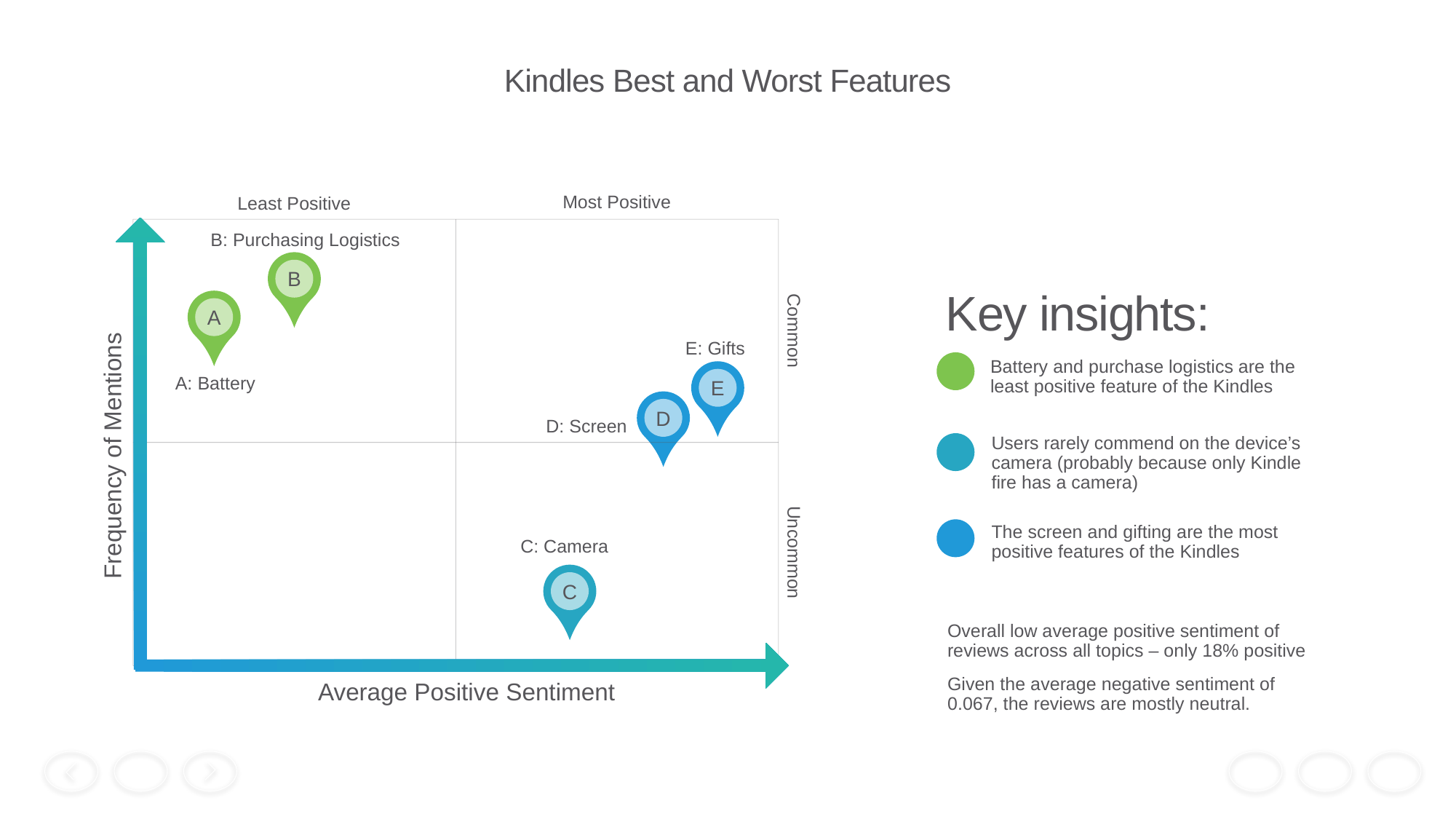

#
Kindles Best and Worst Features
Most Positive
Least Positive
B: Purchasing Logistics

B
Key insights:

A
Common
E: Gifts
Battery and purchase logistics are the least positive feature of the Kindles

E
A: Battery

D
D: Screen

Users rarely commend on the device’s camera (probably because only Kindle fire has a camera)
Frequency of Mentions

The screen and gifting are the most positive features of the Kindles

C: Camera
Uncommon

C
Overall low average positive sentiment of reviews across all topics – only 18% positive
Given the average negative sentiment of 0.067, the reviews are mostly neutral.

Average Positive Sentiment